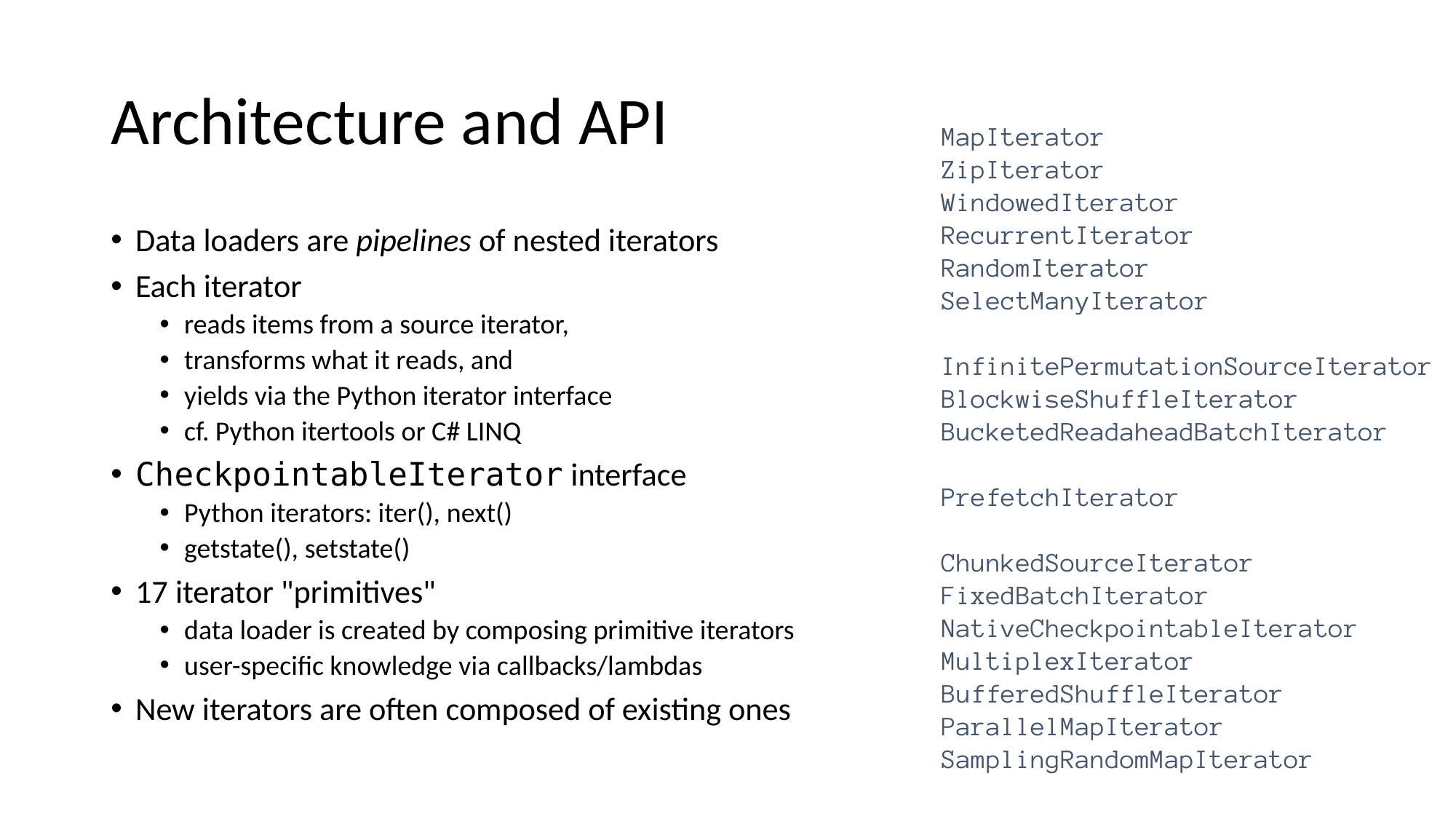

# Architecture and API
MapIterator
ZipIterator
WindowedIterator
RecurrentIterator
RandomIterator
SelectManyIterator
InfinitePermutationSourceIterator
BlockwiseShuffleIterator
BucketedReadaheadBatchIterator
PrefetchIterator
ChunkedSourceIterator
FixedBatchIterator
NativeCheckpointableIterator
MultiplexIterator
BufferedShuffleIterator
ParallelMapIterator
SamplingRandomMapIterator

Data loaders are pipelines of nested iterators
Each iterator
reads items from a source iterator,
transforms what it reads, and
yields via the Python iterator interface
cf. Python itertools or C# LINQ
CheckpointableIterator interface
Python iterators: iter(), next()
getstate(), setstate()
17 iterator "primitives"
data loader is created by composing primitive iterators
user-specific knowledge via callbacks/lambdas
New iterators are often composed of existing ones